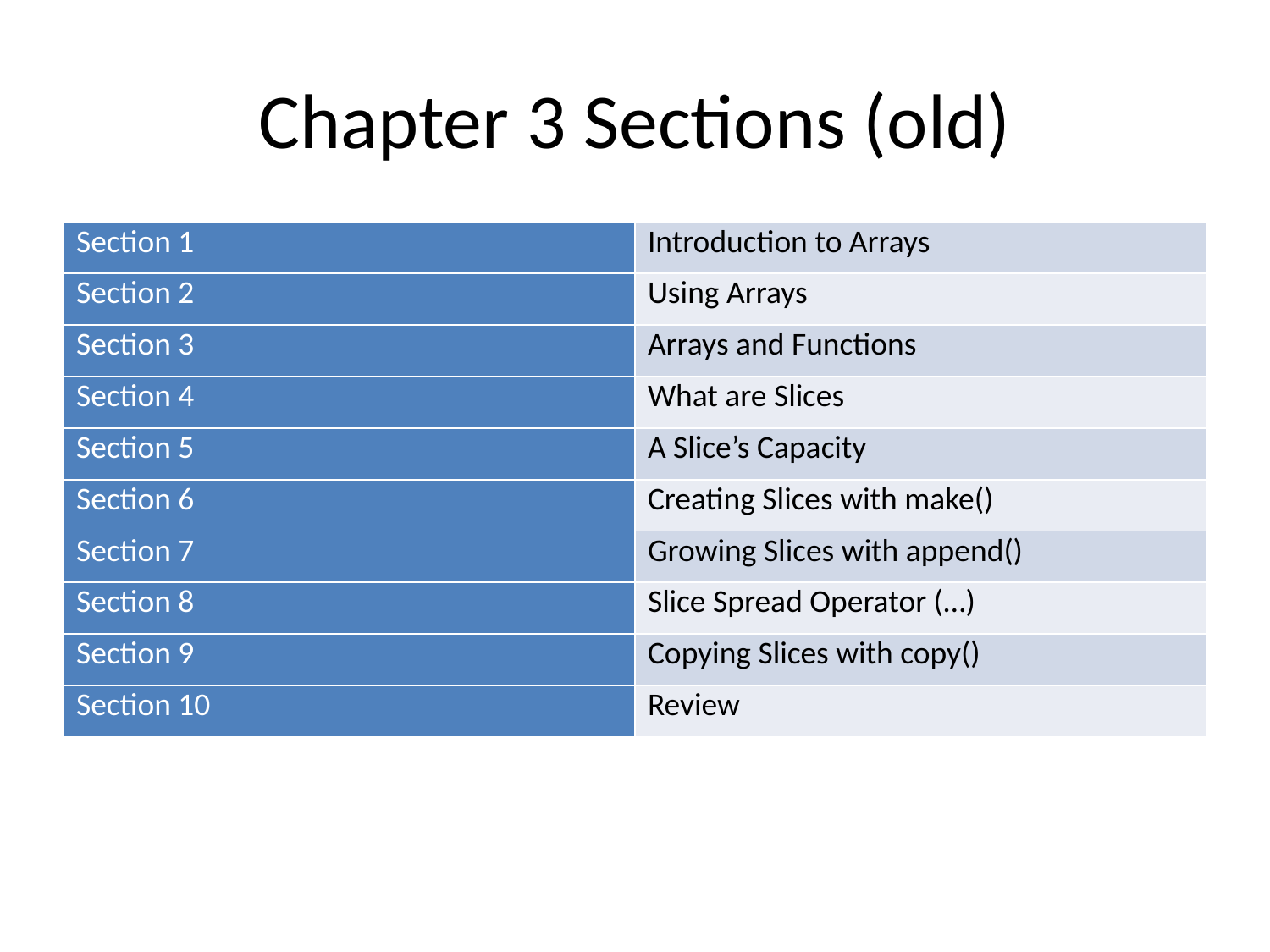

# Chapter 3 Sections (old)
| Section 1 | Introduction to Arrays |
| --- | --- |
| Section 2 | Using Arrays |
| Section 3 | Arrays and Functions |
| Section 4 | What are Slices |
| Section 5 | A Slice’s Capacity |
| Section 6 | Creating Slices with make() |
| Section 7 | Growing Slices with append() |
| Section 8 | Slice Spread Operator (…) |
| Section 9 | Copying Slices with copy() |
| Section 10 | Review |